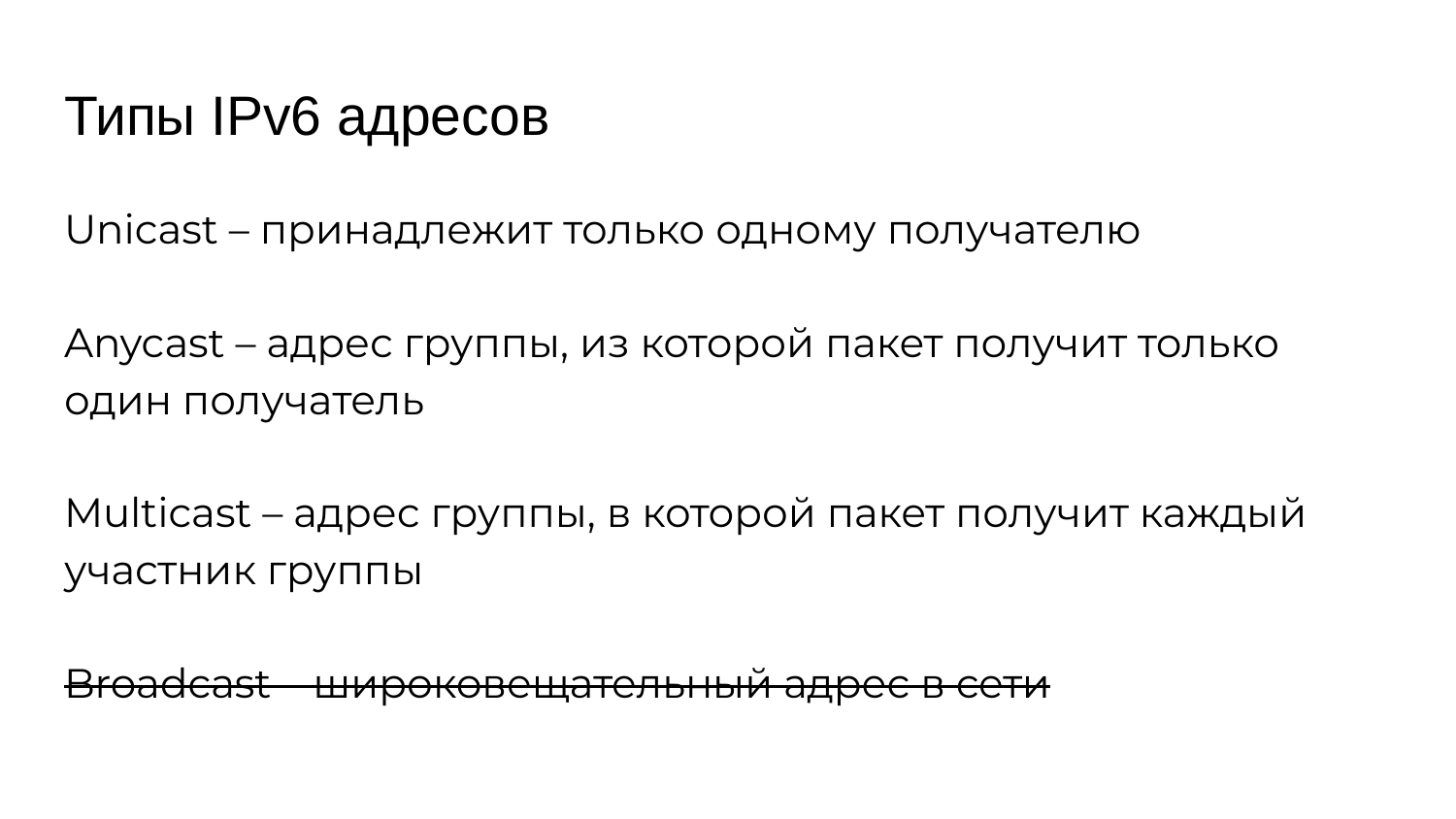

# Типы IPv6 адресов
Unicast – принадлежит только одному получателю

Anycast – адрес группы, из которой пакет получит только один получатель

Multicast – адрес группы, в которой пакет получит каждый участник группы

Broadcast  –широковещательный адрес в сети